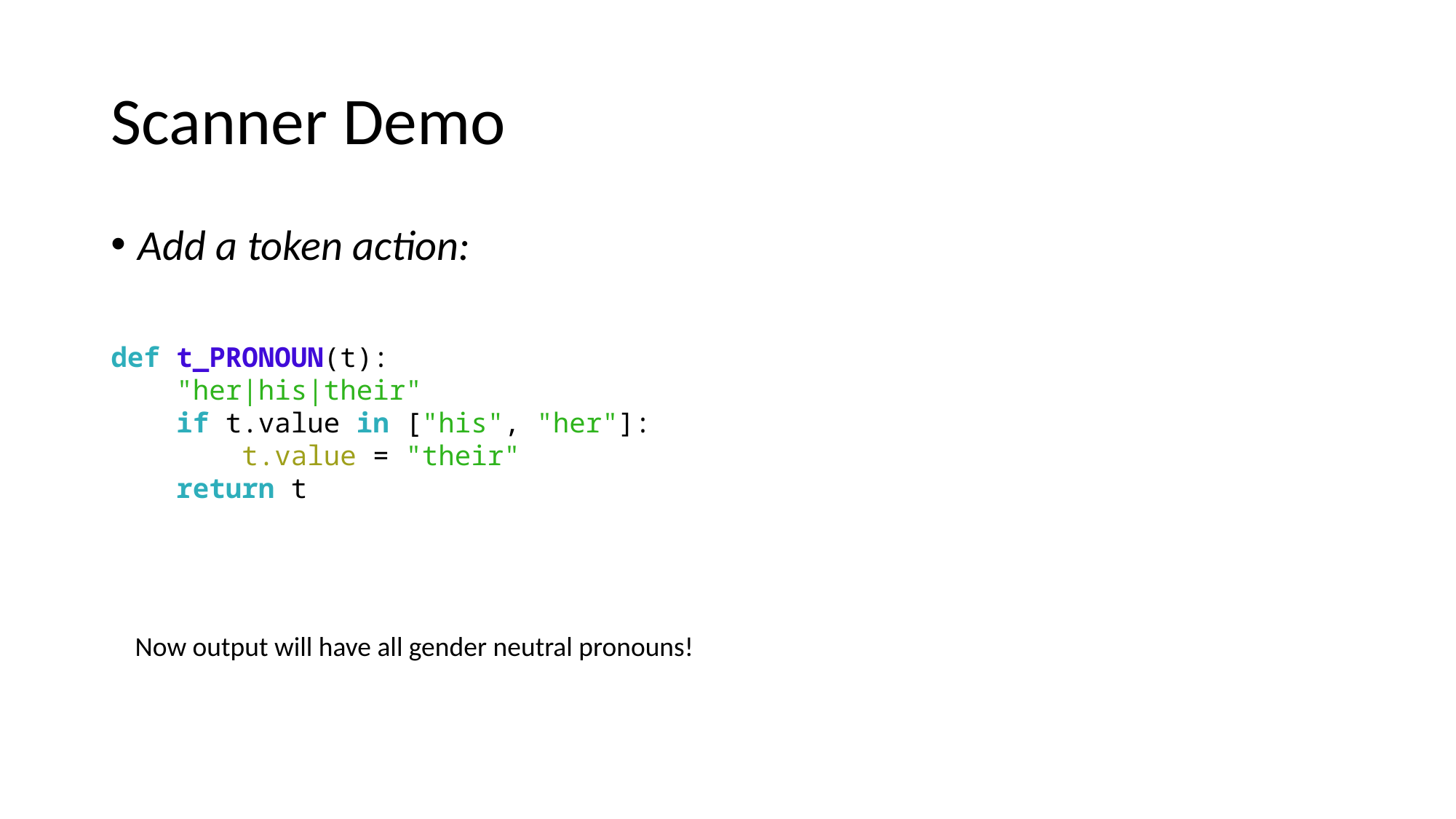

# Scanner Demo
Add a token action:
def t_PRONOUN(t):
    "her|his|their"
    if t.value in ["his", "her"]:
        t.value = "their"
    return t
Now output will have all gender neutral pronouns!